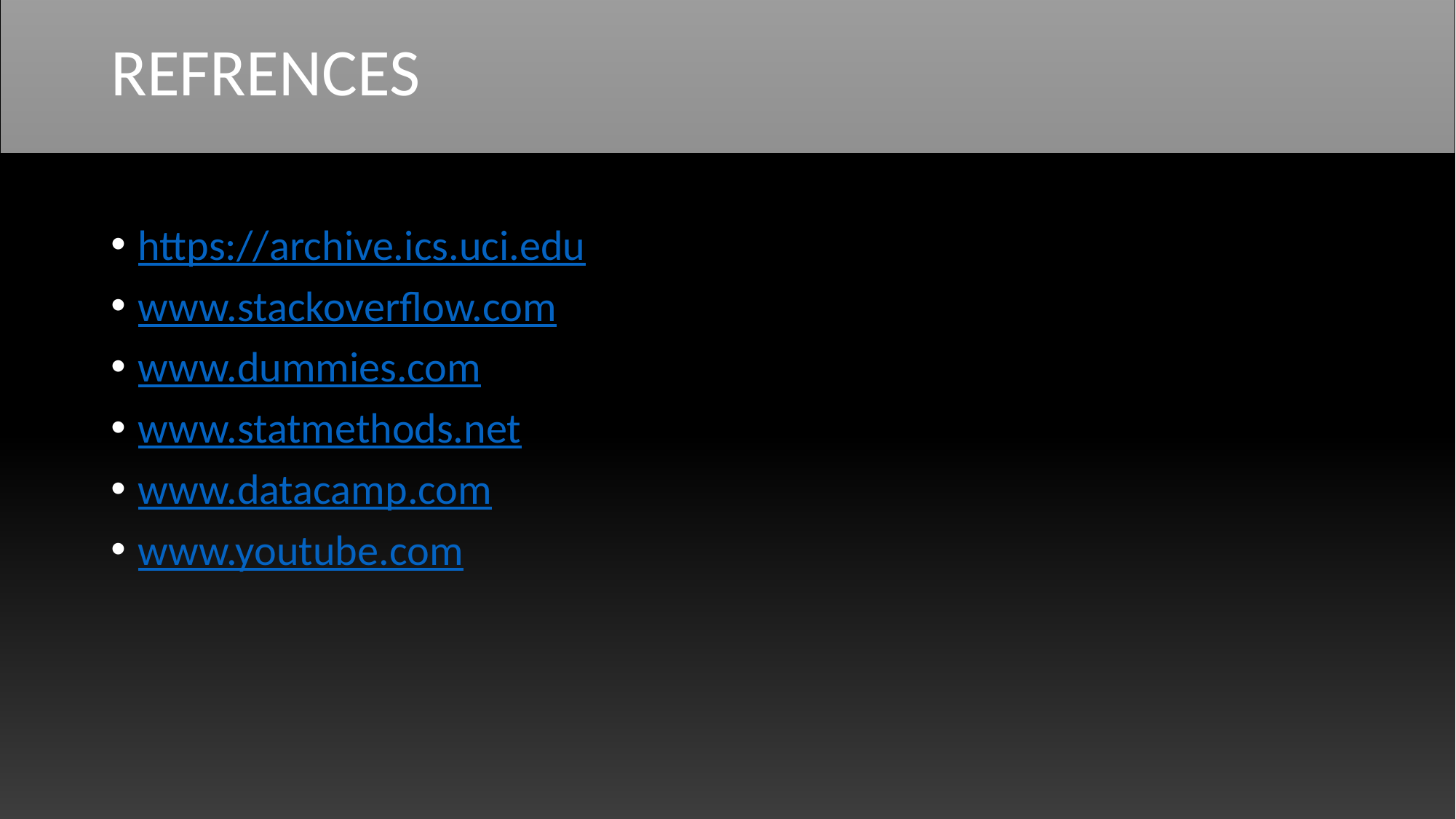

# REFRENCES

https://archive.ics.uci.edu
www.stackoverflow.com
www.dummies.com
www.statmethods.net
www.datacamp.com
www.youtube.com